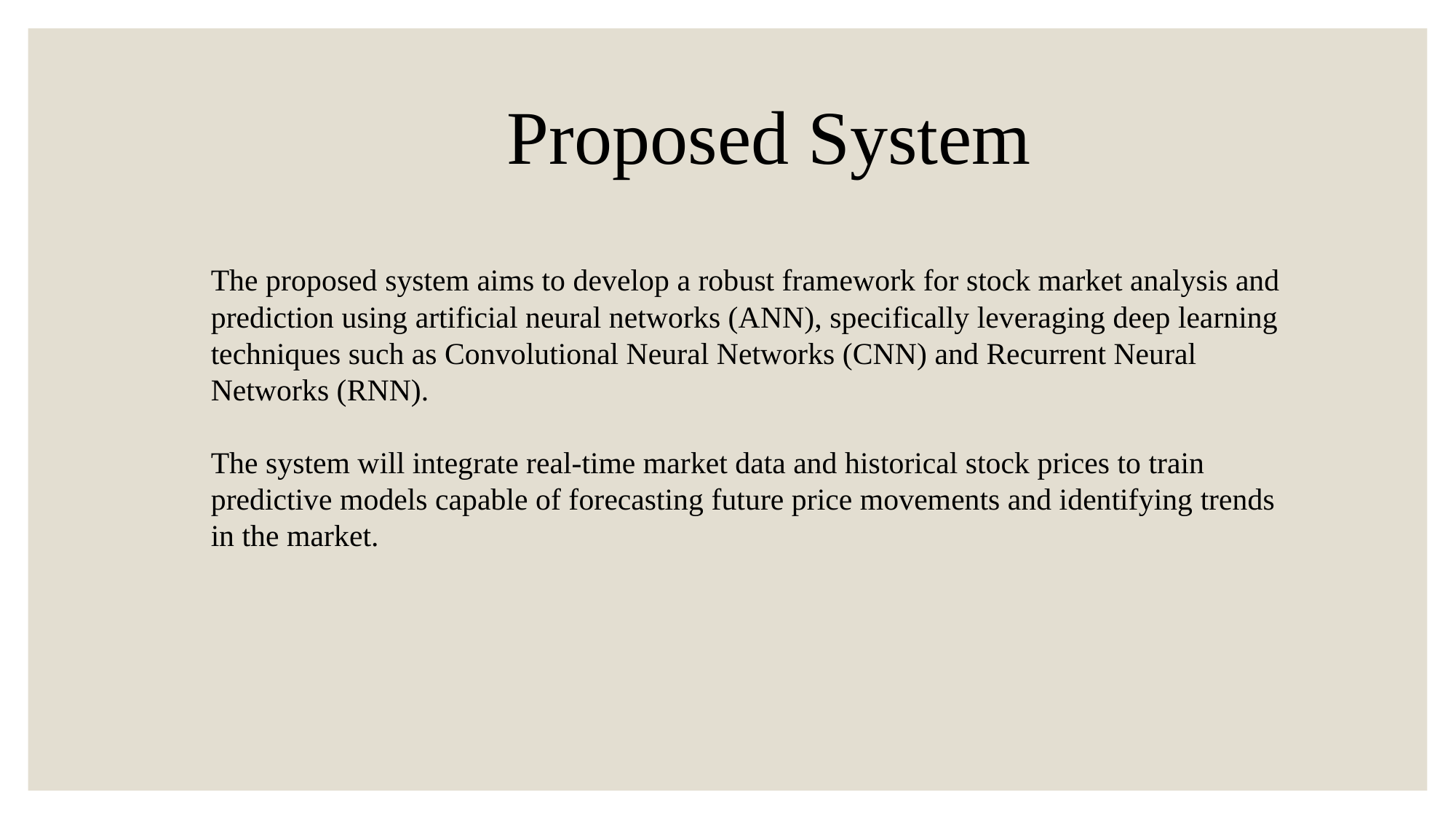

Proposed System
The proposed system aims to develop a robust framework for stock market analysis and prediction using artificial neural networks (ANN), specifically leveraging deep learning techniques such as Convolutional Neural Networks (CNN) and Recurrent Neural Networks (RNN).

The system will integrate real-time market data and historical stock prices to train predictive models capable of forecasting future price movements and identifying trends in the market.